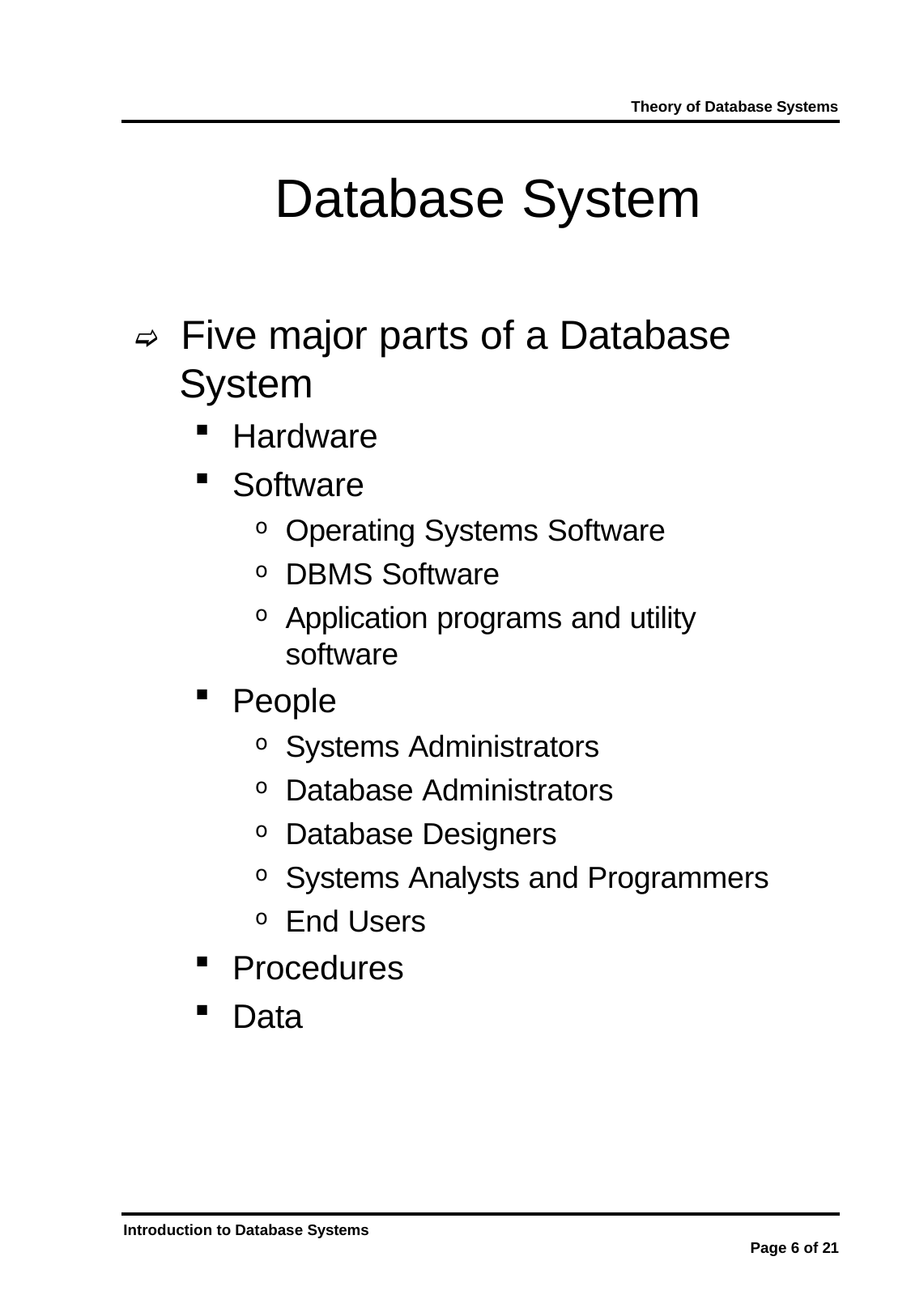

Theory of Database Systems
# Database System
🢩	Five major parts of a Database
System
Hardware
Software
Operating Systems Software
DBMS Software
Application programs and utility software
People
Systems Administrators
Database Administrators
Database Designers
Systems Analysts and Programmers
End Users
Procedures
Data
Introduction to Database Systems

Page 6 of 21